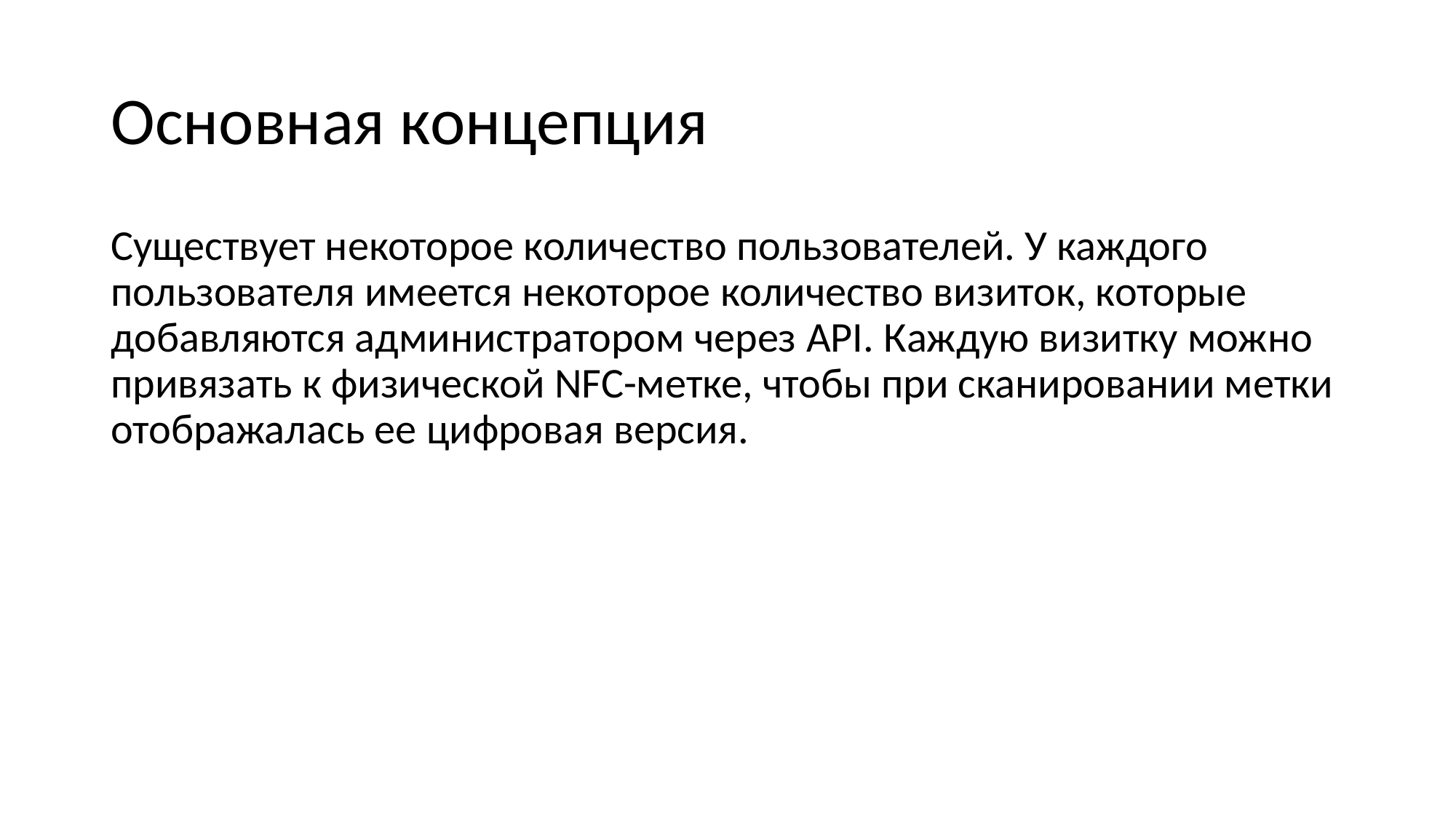

# Основная концепция
Существует некоторое количество пользователей. У каждого пользователя имеется некоторое количество визиток, которые добавляются администратором через API. Каждую визитку можно привязать к физической NFC-метке, чтобы при сканировании метки отображалась ее цифровая версия.